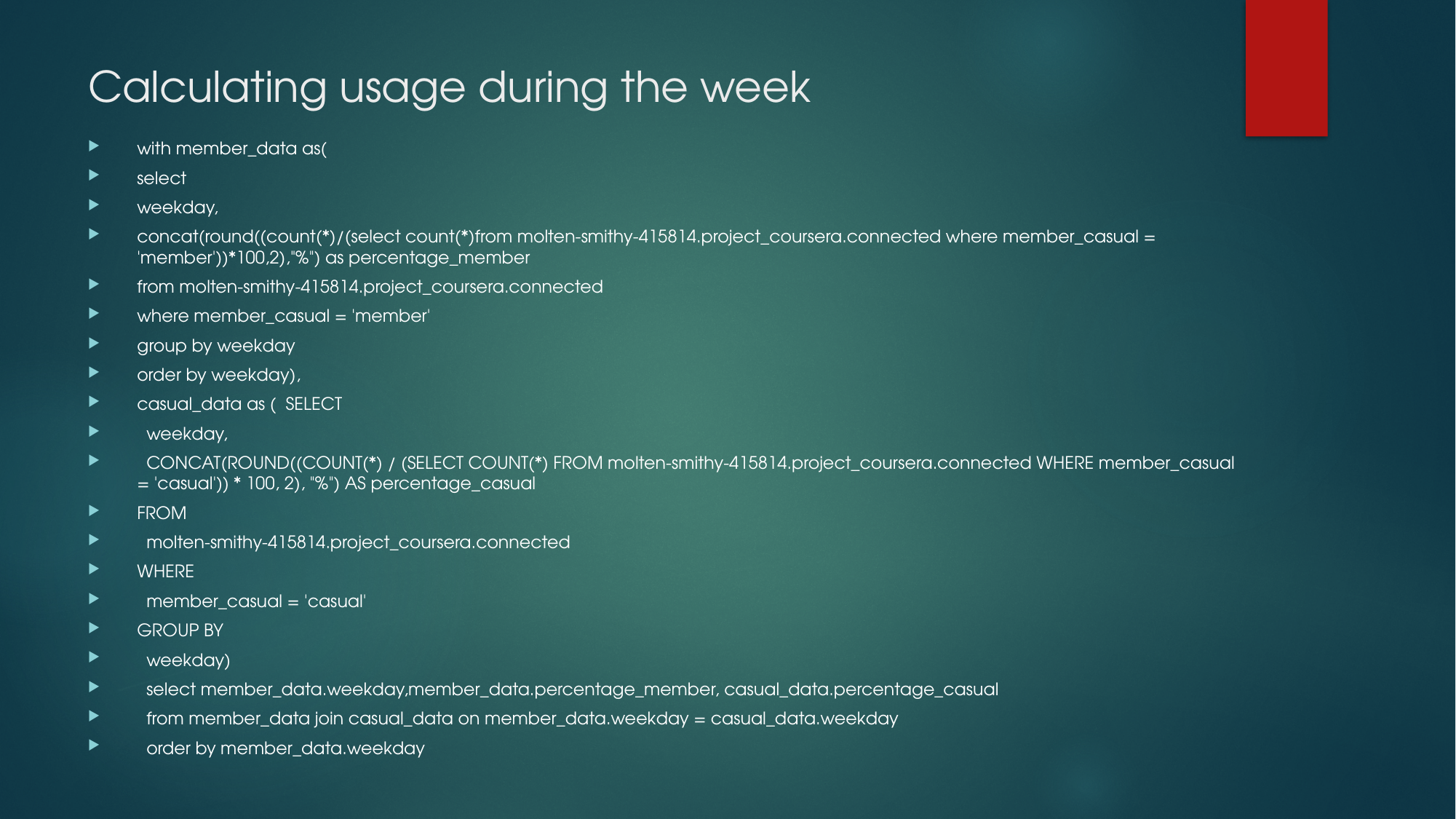

# Calculating usage during the week
with member_data as(
select
weekday,
concat(round((count(*)/(select count(*)from molten-smithy-415814.project_coursera.connected where member_casual = 'member'))*100,2),"%") as percentage_member
from molten-smithy-415814.project_coursera.connected
where member_casual = 'member'
group by weekday
order by weekday),
casual_data as (  SELECT
  weekday,
  CONCAT(ROUND((COUNT(*) / (SELECT COUNT(*) FROM molten-smithy-415814.project_coursera.connected WHERE member_casual = 'casual')) * 100, 2), "%") AS percentage_casual
FROM
  molten-smithy-415814.project_coursera.connected
WHERE
  member_casual = 'casual'
GROUP BY
  weekday)
  select member_data.weekday,member_data.percentage_member, casual_data.percentage_casual
  from member_data join casual_data on member_data.weekday = casual_data.weekday
  order by member_data.weekday